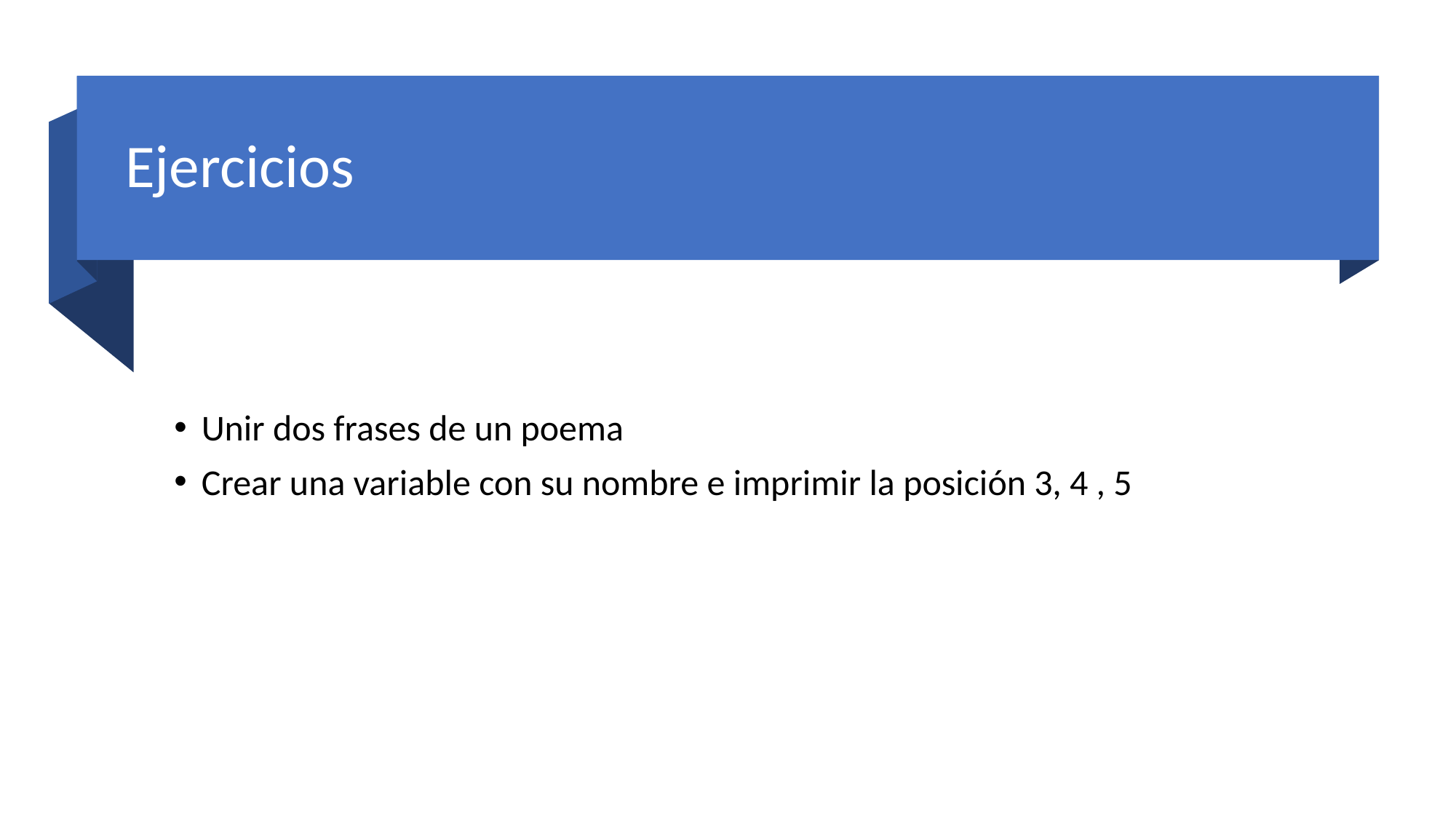

# Ejercicios

Unir dos frases de un poema
Crear una variable con su nombre e imprimir la posición 3, 4 , 5